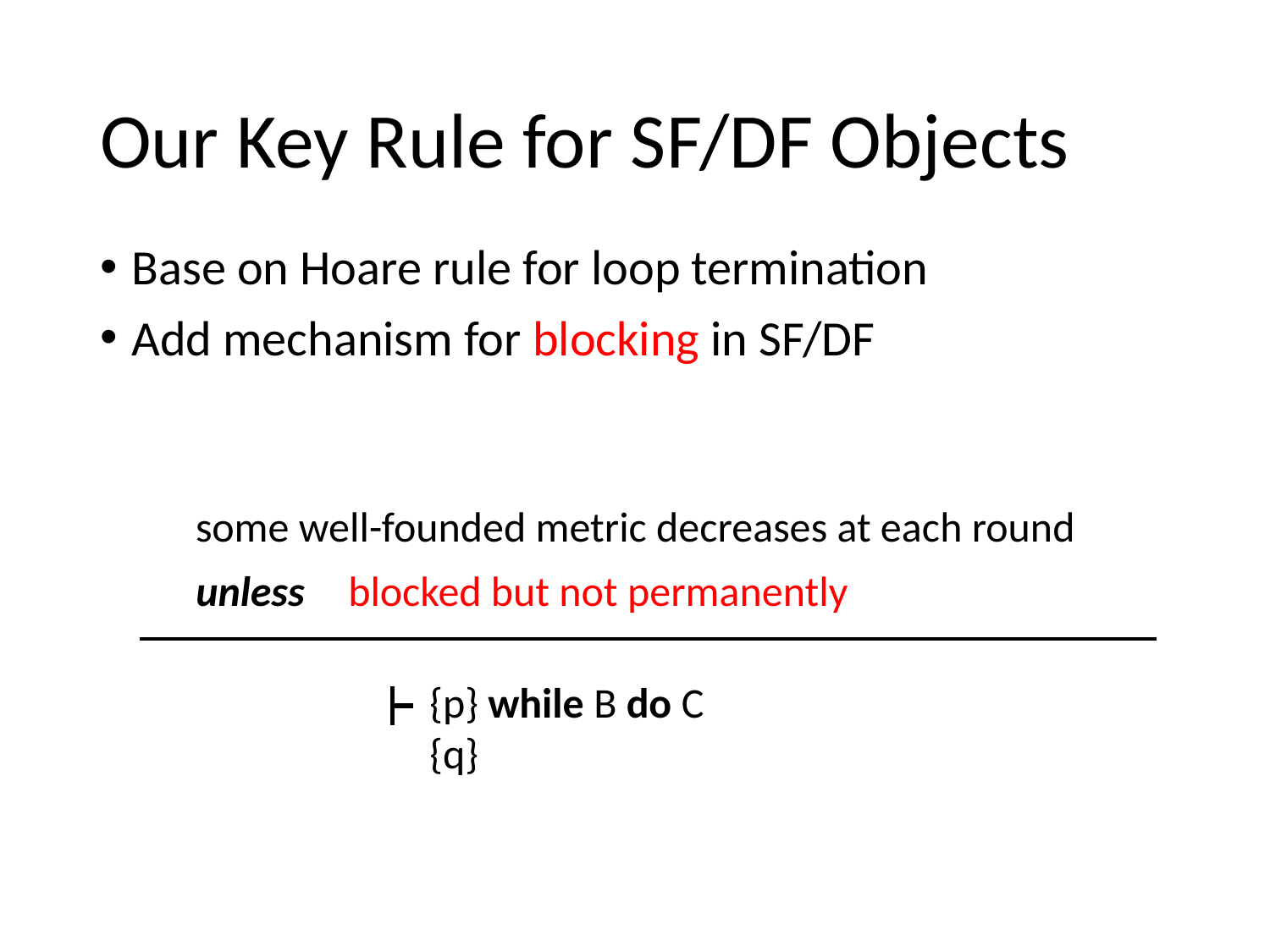

# Our Key Rule for SF/DF Objects
Base on Hoare rule for loop termination
Add mechanism for blocking in SF/DF
some well-founded metric decreases at each round
unless
blocked but not permanently
{p} while B do C {q}